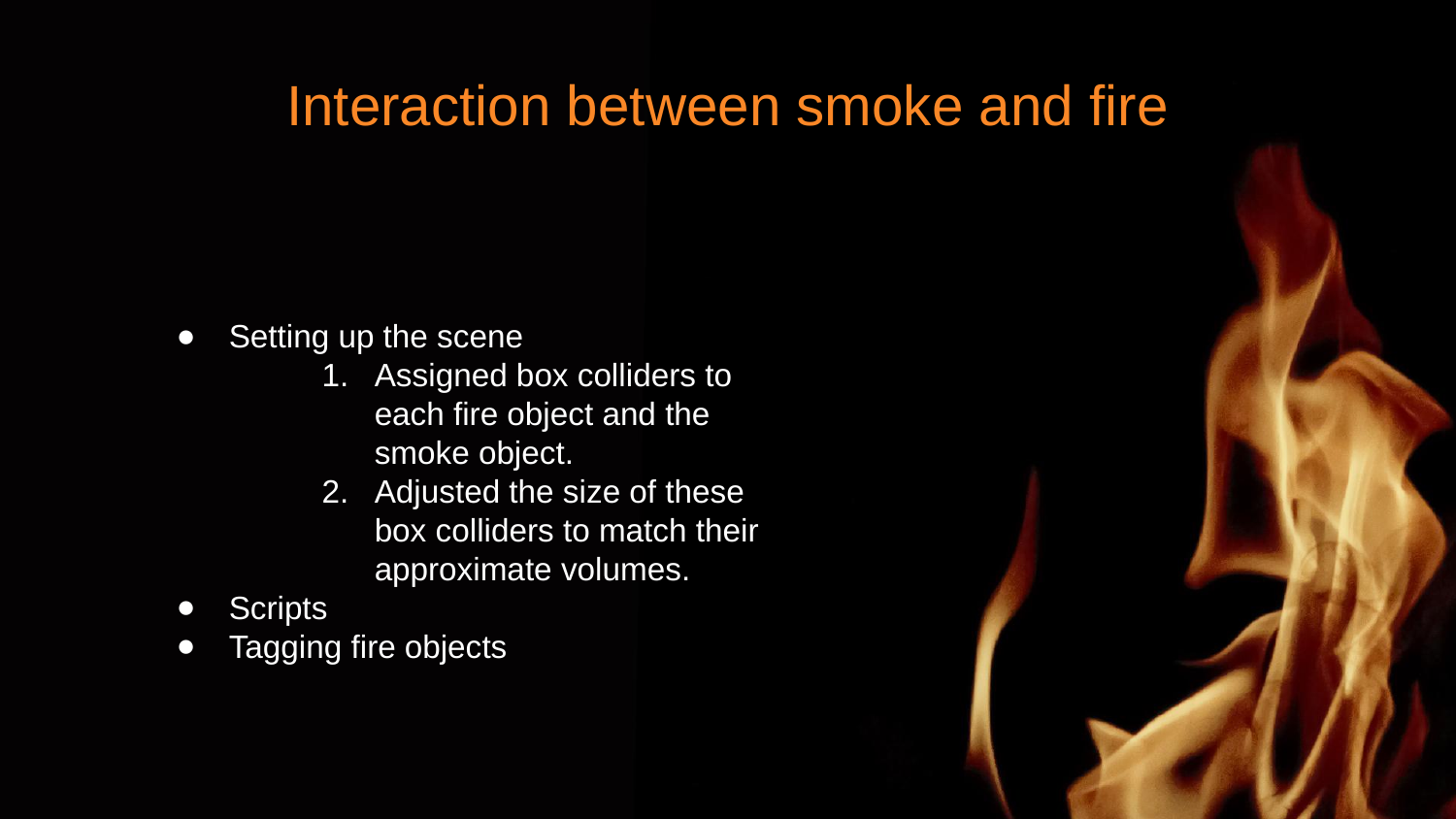

# Interaction between smoke and fire

Setting up the scene
Assigned box colliders to each fire object and the smoke object.
Adjusted the size of these box colliders to match their approximate volumes.
Scripts
Tagging fire objects